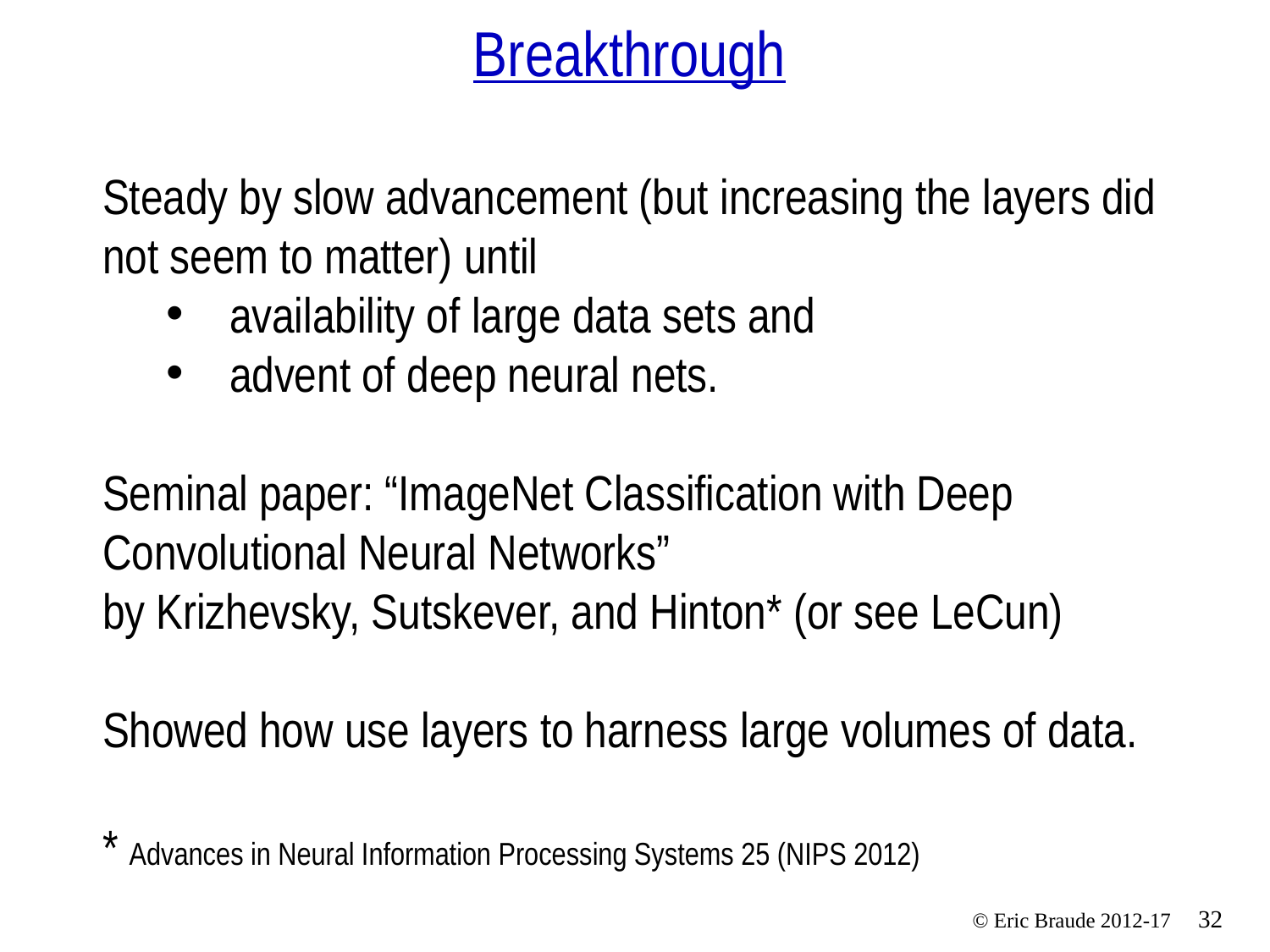

# Breakthrough
Steady by slow advancement (but increasing the layers did not seem to matter) until
availability of large data sets and
advent of deep neural nets.

Seminal paper: “ImageNet Classification with Deep Convolutional Neural Networks”
by Krizhevsky, Sutskever, and Hinton* (or see LeCun)

Showed how use layers to harness large volumes of data.

* Advances in Neural Information Processing Systems 25 (NIPS 2012)